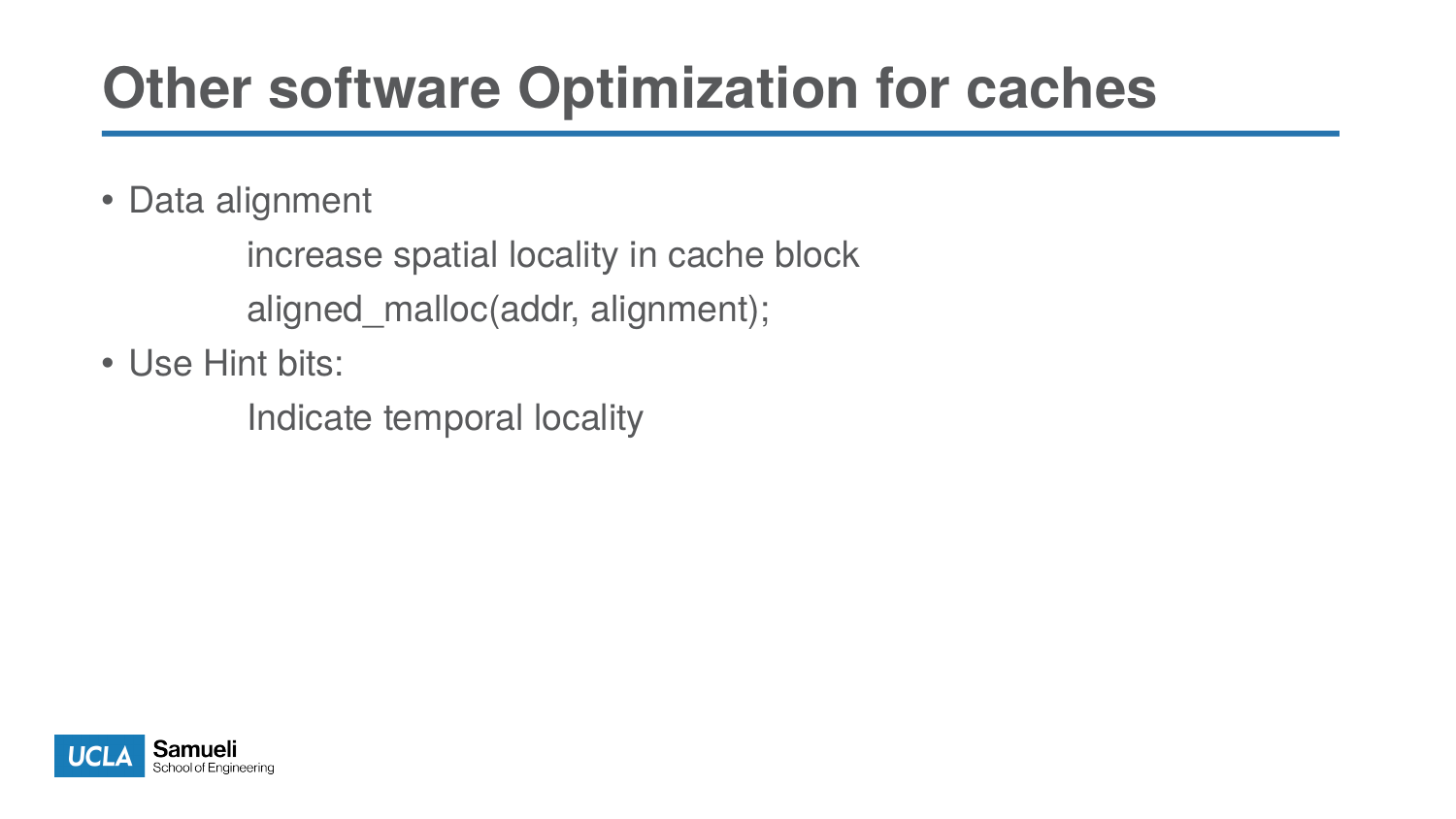

Other software Optimization for caches
Data alignment
	increase spatial locality in cache block
	aligned_malloc(addr, alignment);
Use Hint bits:
	Indicate temporal locality